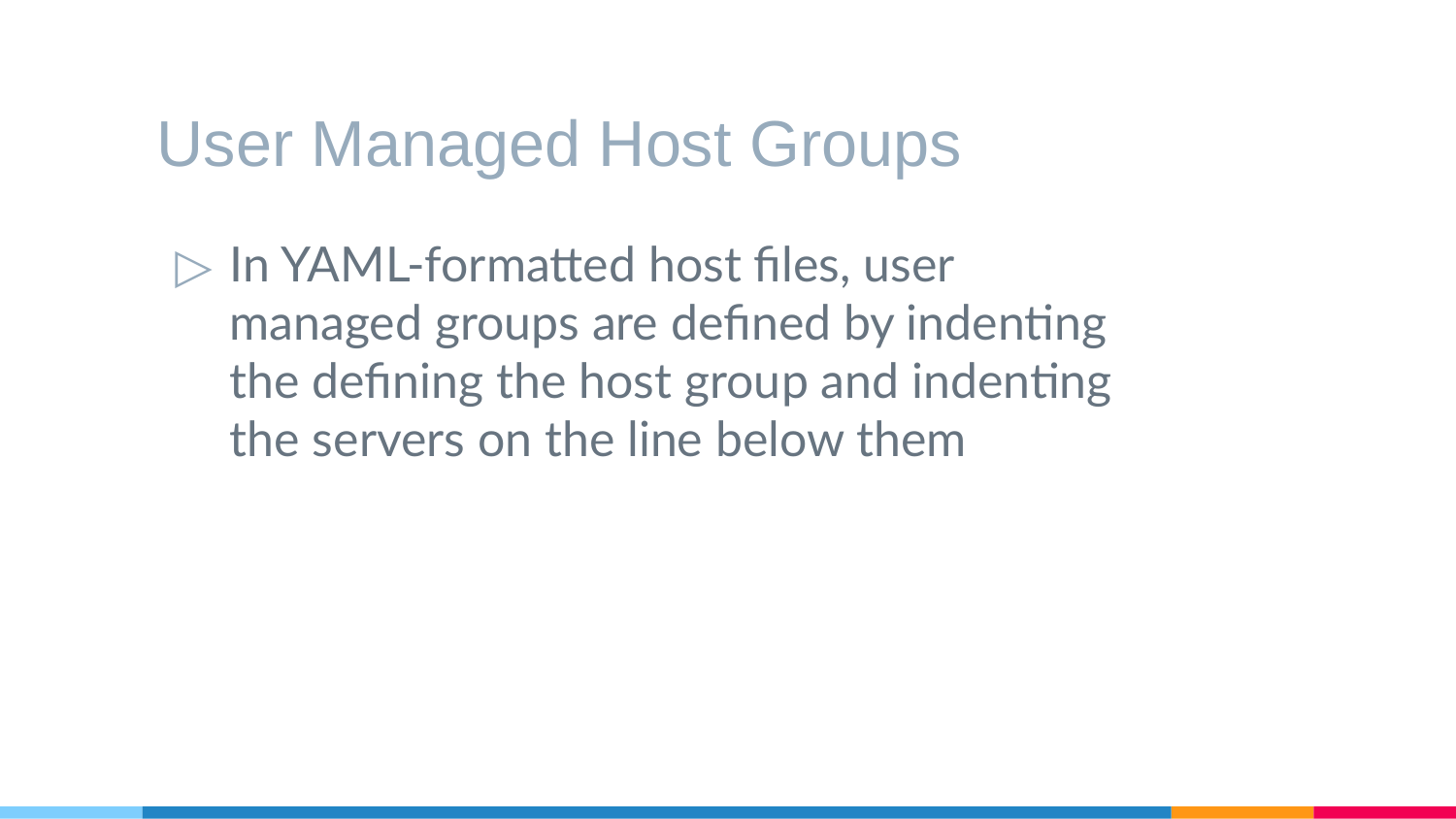

# User Managed Host Groups
In YAML-formatted host files, user managed groups are defined by indenting the defining the host group and indenting the servers on the line below them